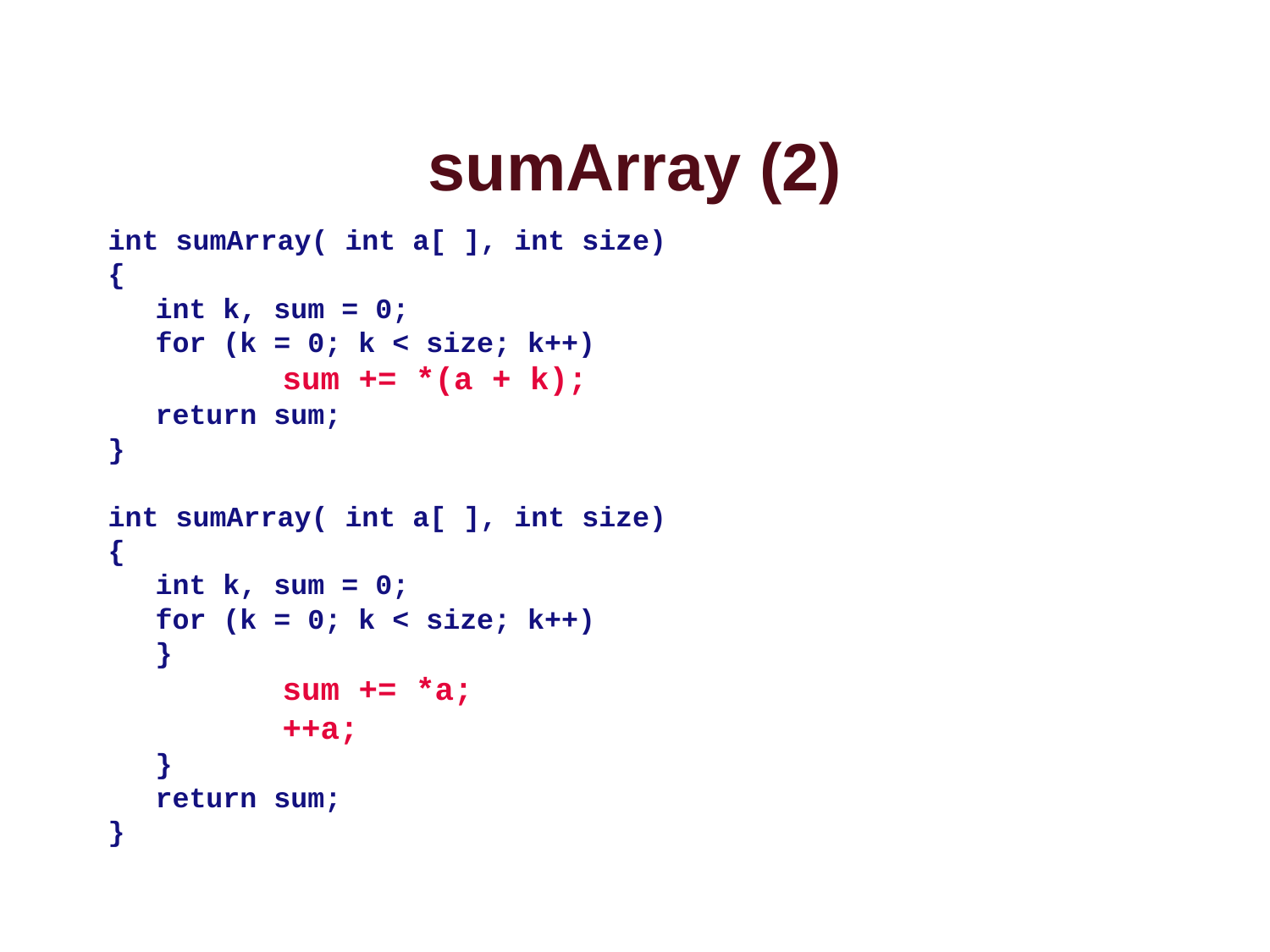

# sumArray (2)
int sumArray( int a[ ], int size)
{
	int k, sum = 0;
	for (k = 0; k < size; k++)
		sum += *(a + k);
	return sum;
}

int sumArray( int a[ ], int size)
{
	int k, sum = 0;
	for (k = 0; k < size; k++)
	}
		sum += *a;
		++a;
	}
	return sum;
}

17